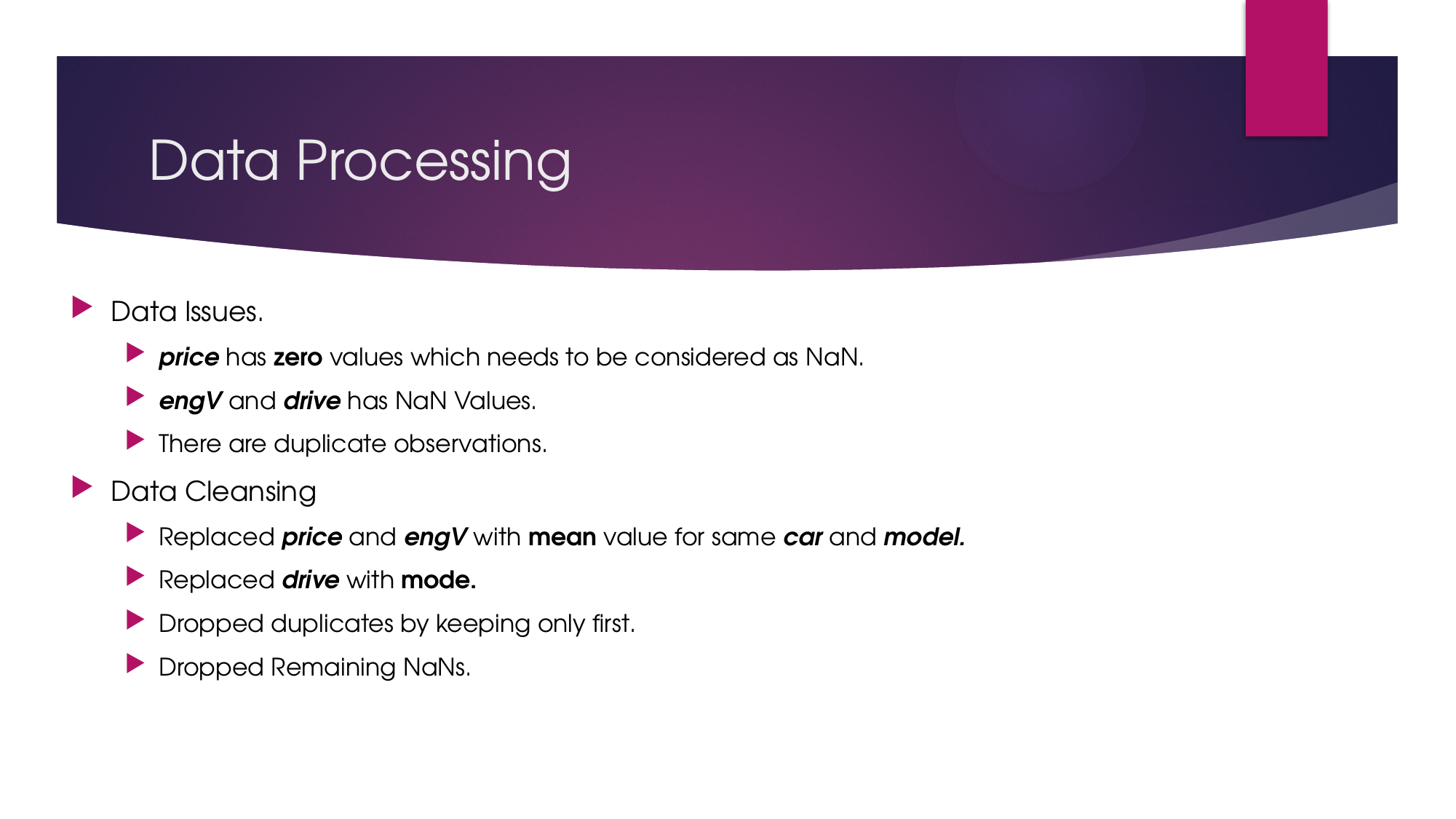

# Data Processing
Data Issues.
price has zero values which needs to be considered as NaN.
engV and drive has NaN Values.
There are duplicate observations.
Data Cleansing
Replaced price and engV with mean value for same car and model.
Replaced drive with mode.
Dropped duplicates by keeping only first.
Dropped Remaining NaNs.